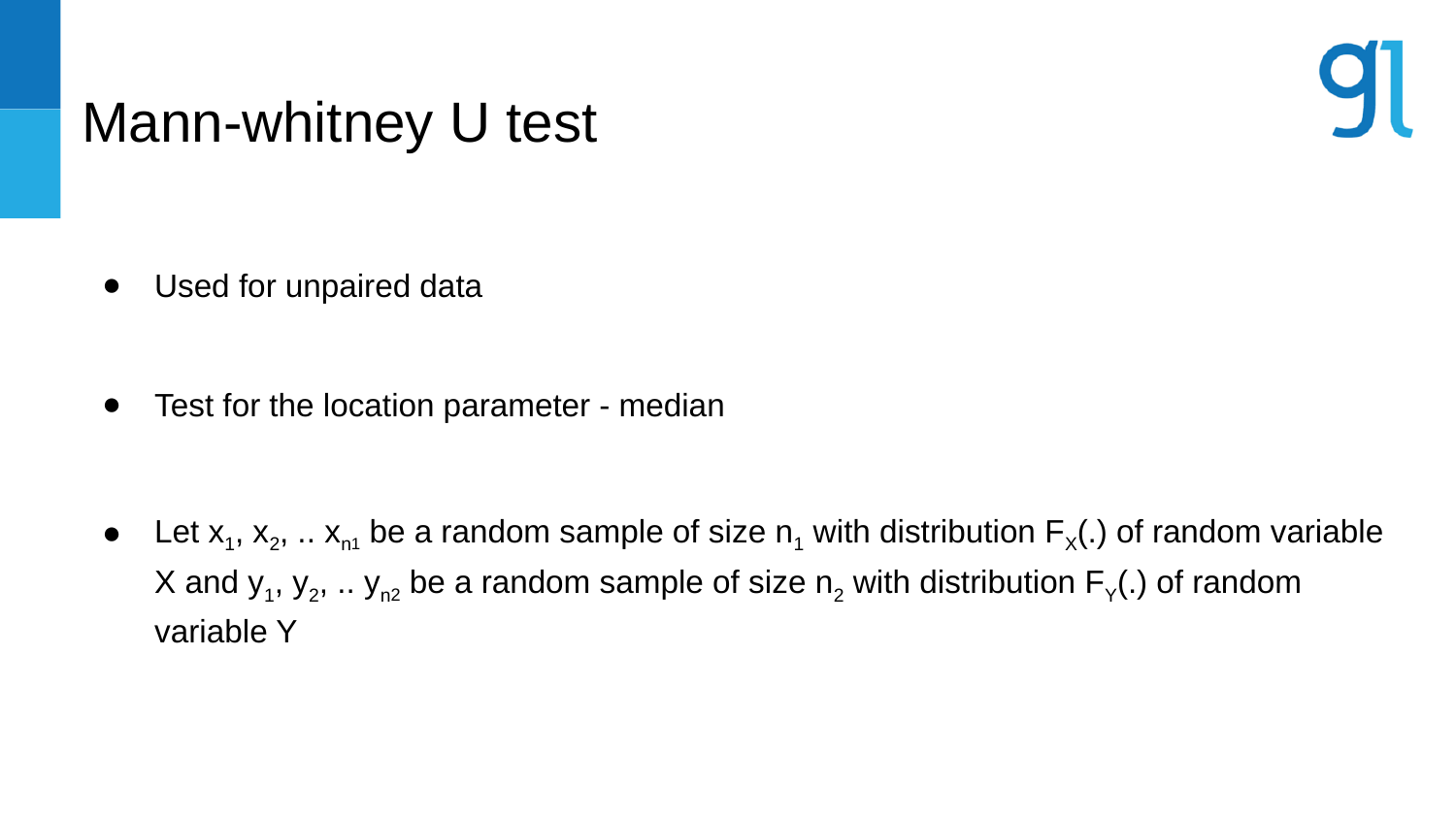

# Mann-whitney U test
Used for unpaired data
Test for the location parameter - median
Let x1, x2, .. xn1 be a random sample of size n1 with distribution FX(.) of random variable X and y1, y2, .. yn2 be a random sample of size n2 with distribution FY(.) of random variable Y